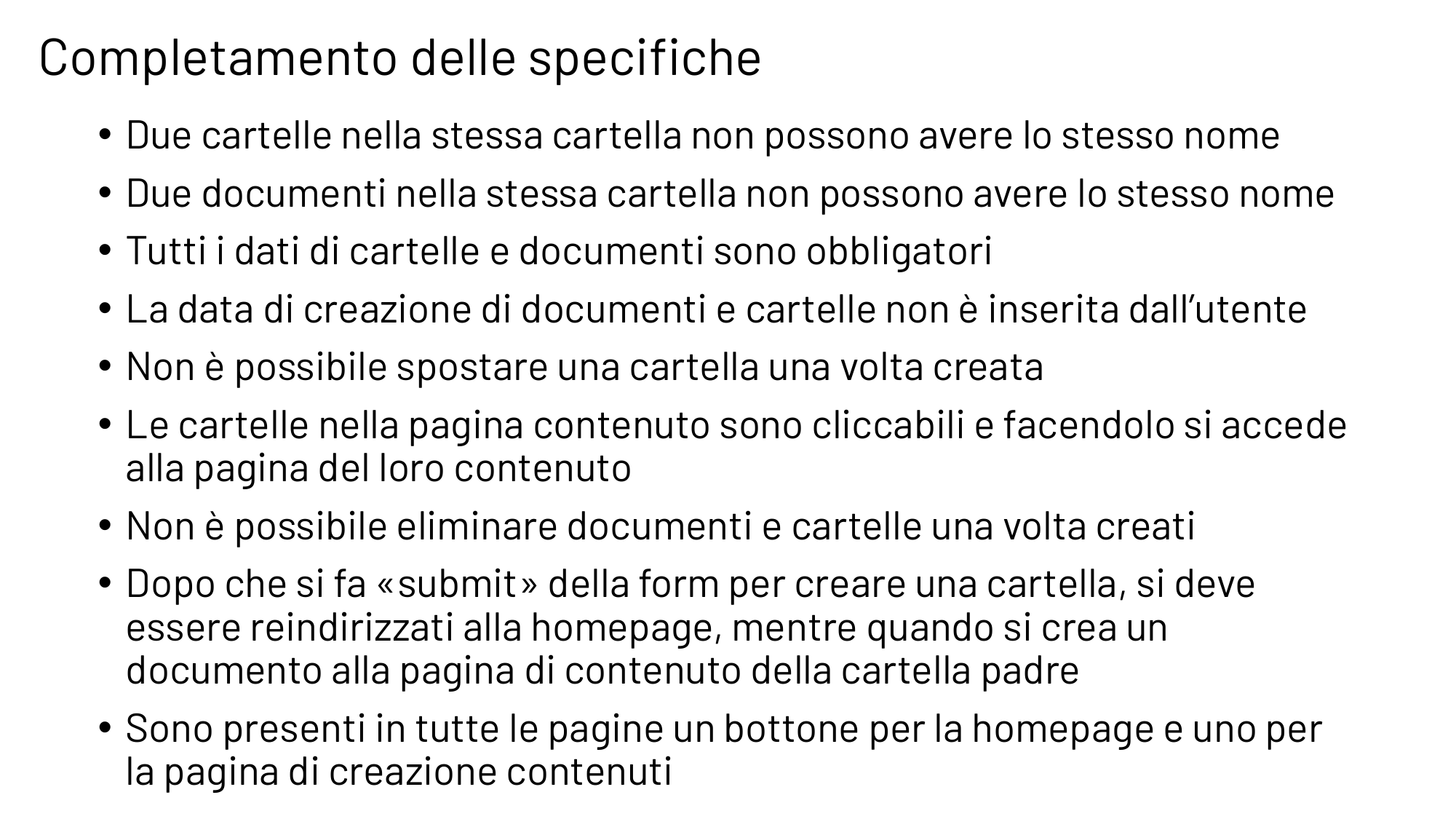

# Completamento delle specifiche
Due cartelle nella stessa cartella non possono avere lo stesso nome
Due documenti nella stessa cartella non possono avere lo stesso nome
Tutti i dati di cartelle e documenti sono obbligatori
La data di creazione di documenti e cartelle non è inserita dall’utente
Non è possibile spostare una cartella una volta creata
Le cartelle nella pagina contenuto sono cliccabili e facendolo si accede alla pagina del loro contenuto
Non è possibile eliminare documenti e cartelle una volta creati
Dopo che si fa «submit» della form per creare una cartella, si deve essere reindirizzati alla homepage, mentre quando si crea un documento alla pagina di contenuto della cartella padre
Sono presenti in tutte le pagine un bottone per la homepage e uno per la pagina di creazione contenuti